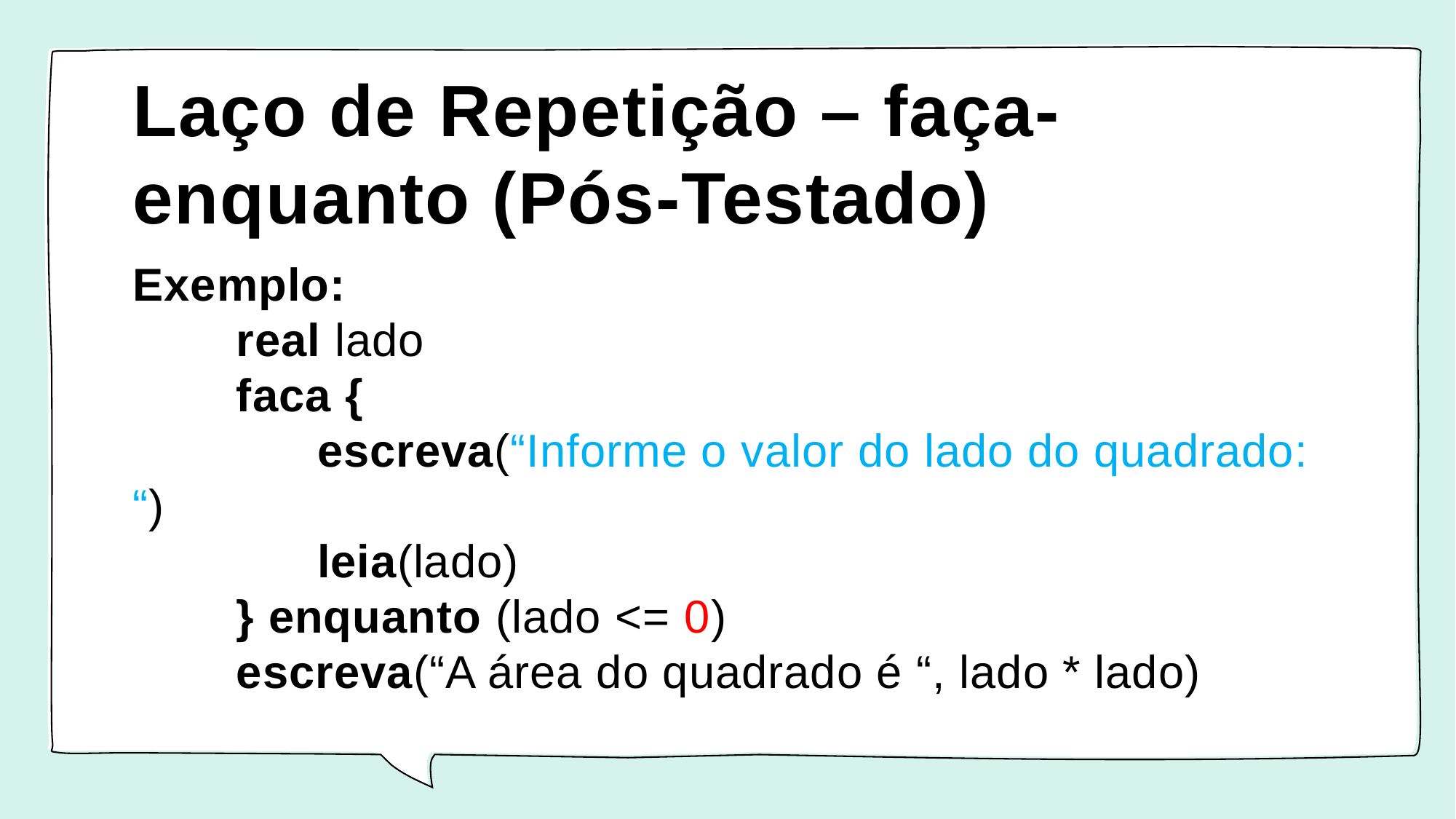

# Laço de Repetição – faça-enquanto (Pós-Testado)
Exemplo:
	real lado
	faca {
	      escreva(“Informe o valor do lado do quadrado: “)
	      leia(lado)
	} enquanto (lado <= 0)
	escreva(“A área do quadrado é “, lado * lado)